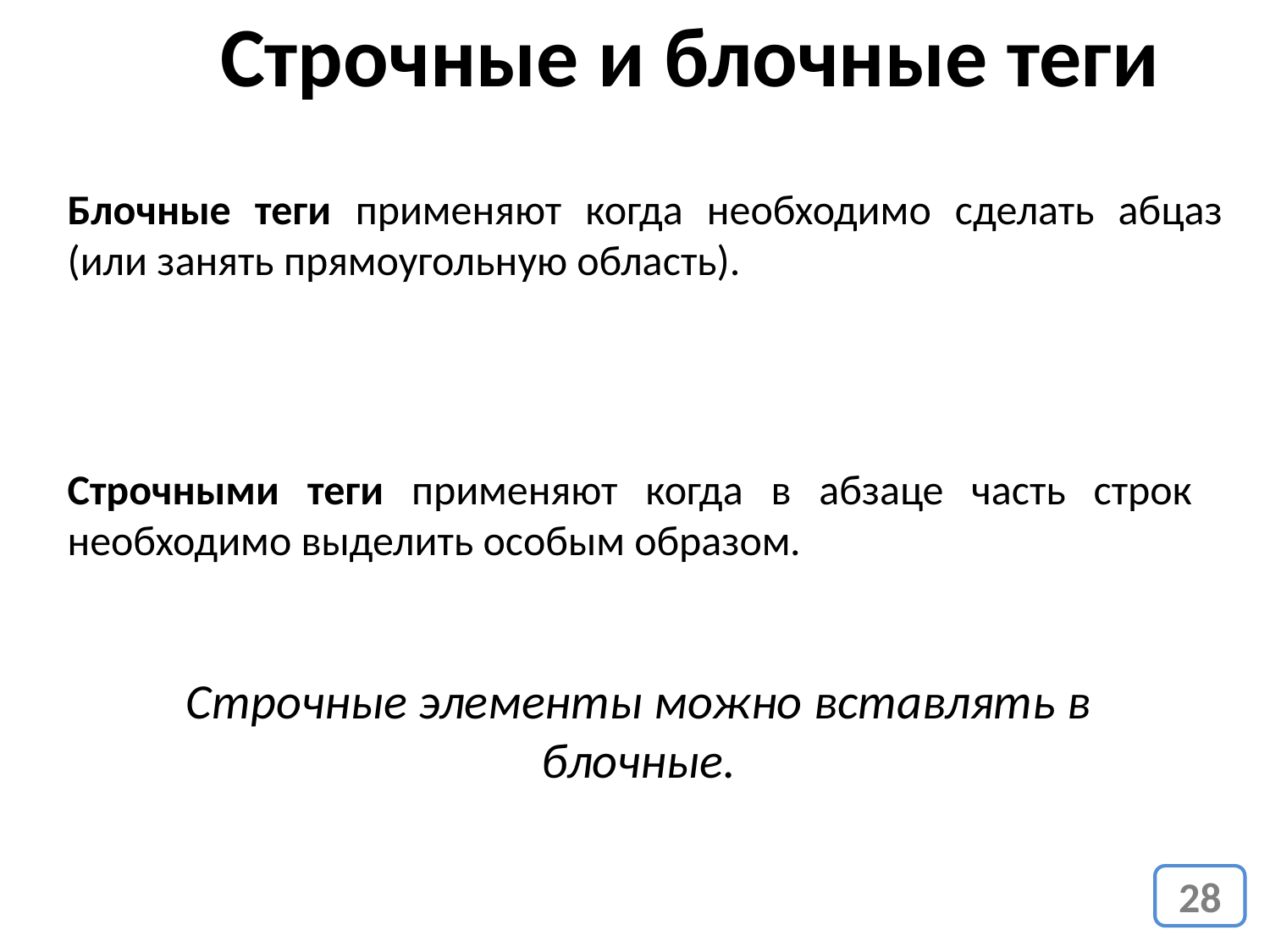

Строчные и блочные теги
Блочные теги применяют когда необходимо сделать абцаз (или занять прямоугольную область).
Строчными теги применяют когда в абзаце часть строк необходимо выделить особым образом.
Строчные элементы можно вставлять в блочные.
28